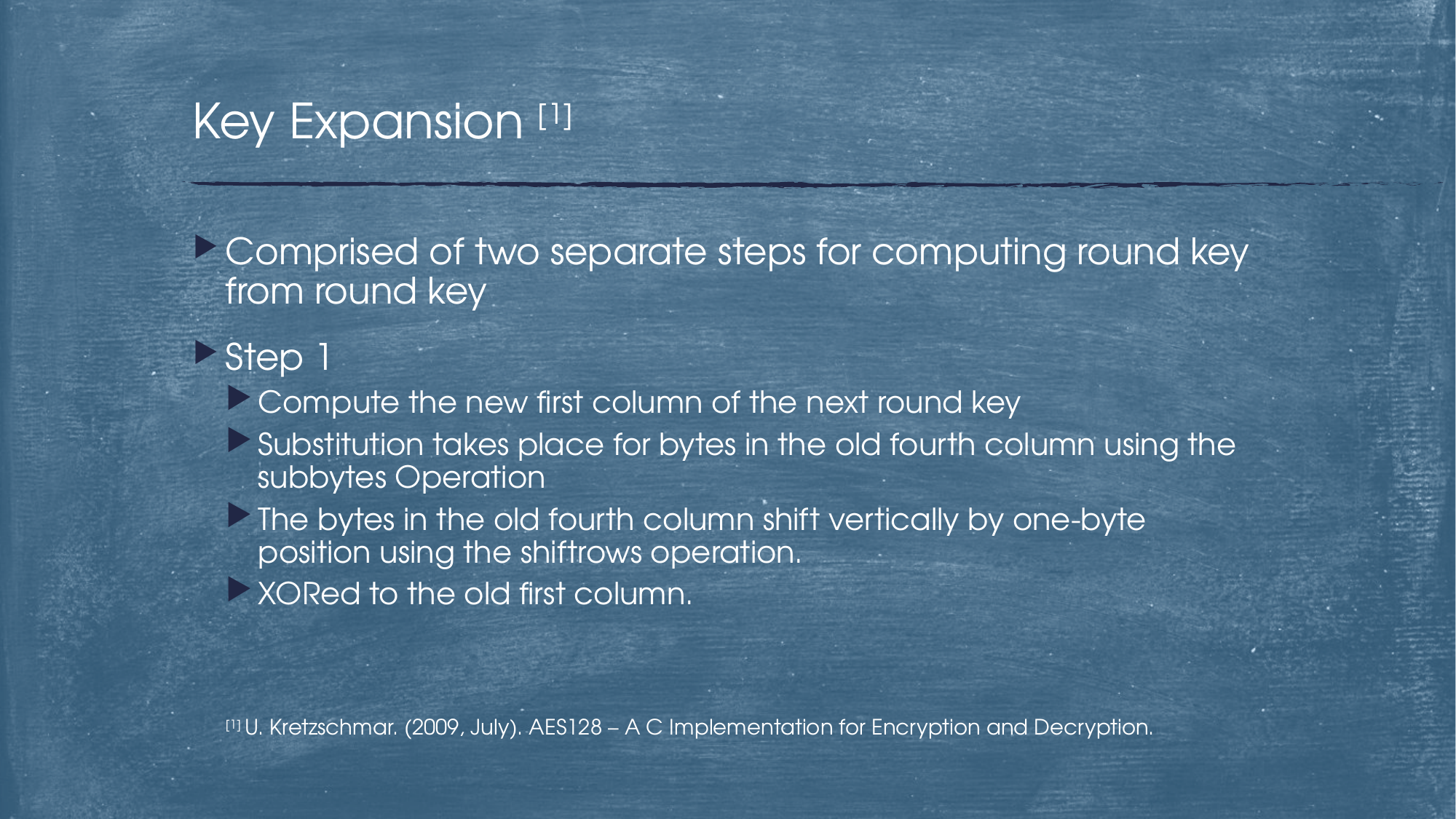

# Key Expansion [1]
Comprised of two separate steps for computing round key from round key
Step 1
Compute the new first column of the next round key
Substitution takes place for bytes in the old fourth column using the subbytes Operation
The bytes in the old fourth column shift vertically by one-byte position using the shiftrows operation.
XORed to the old first column.

[1] U. Kretzschmar. (2009, July). AES128 – A C Implementation for Encryption and Decryption.